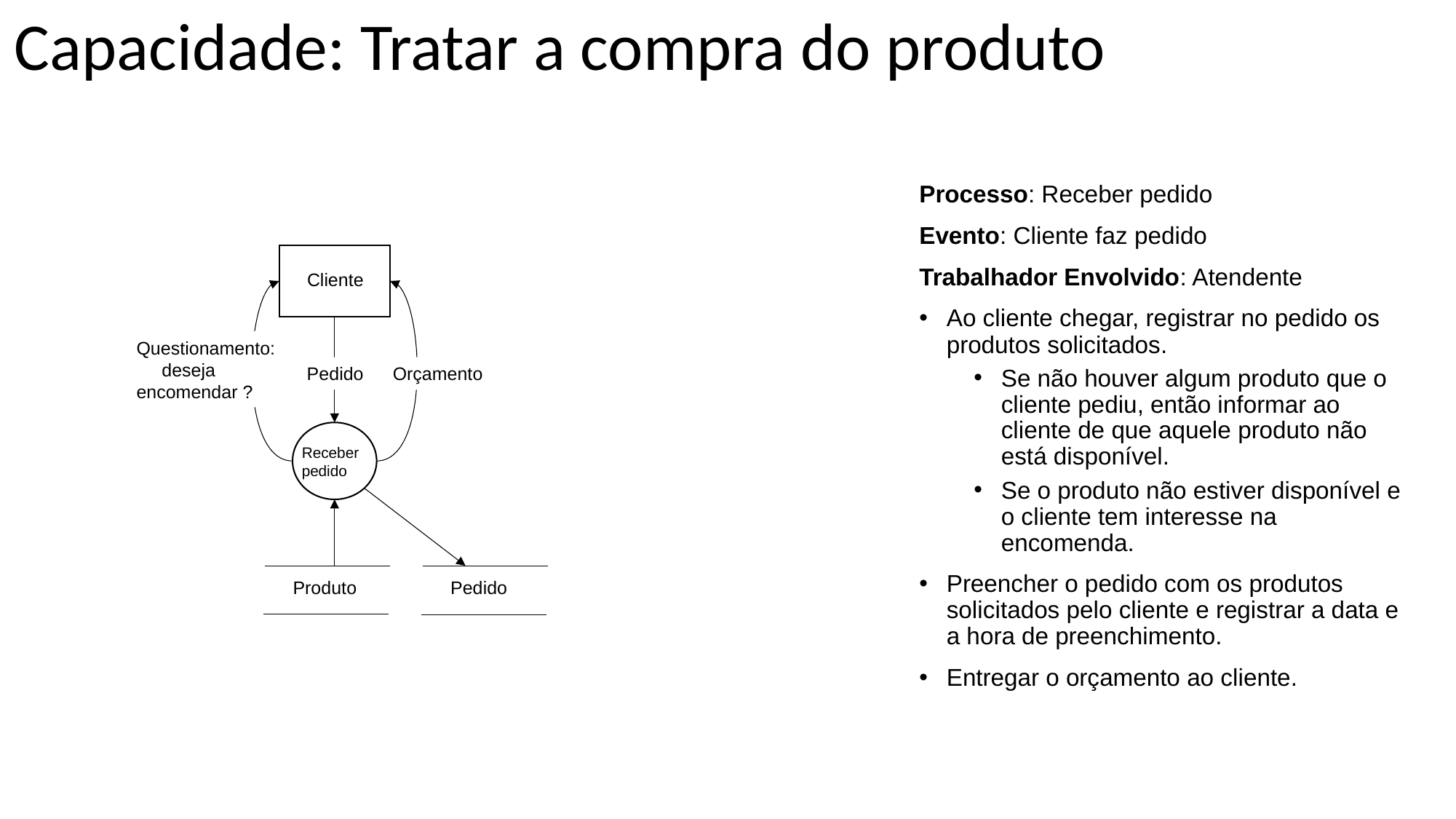

Capacidade: Tratar a compra do produto
Processo: Receber pedido
Evento: Cliente faz pedido
Trabalhador Envolvido: Atendente
Ao cliente chegar, registrar no pedido os produtos solicitados.
Se não houver algum produto que o cliente pediu, então informar ao cliente de que aquele produto não está disponível.
Se o produto não estiver disponível e o cliente tem interesse na encomenda.
Preencher o pedido com os produtos solicitados pelo cliente e registrar a data e a hora de preenchimento.
Entregar o orçamento ao cliente.

Cliente
Questionamento:        deseja encomendar ?
Pedido
Orçamento

Receber pedido
Produto
Pedido